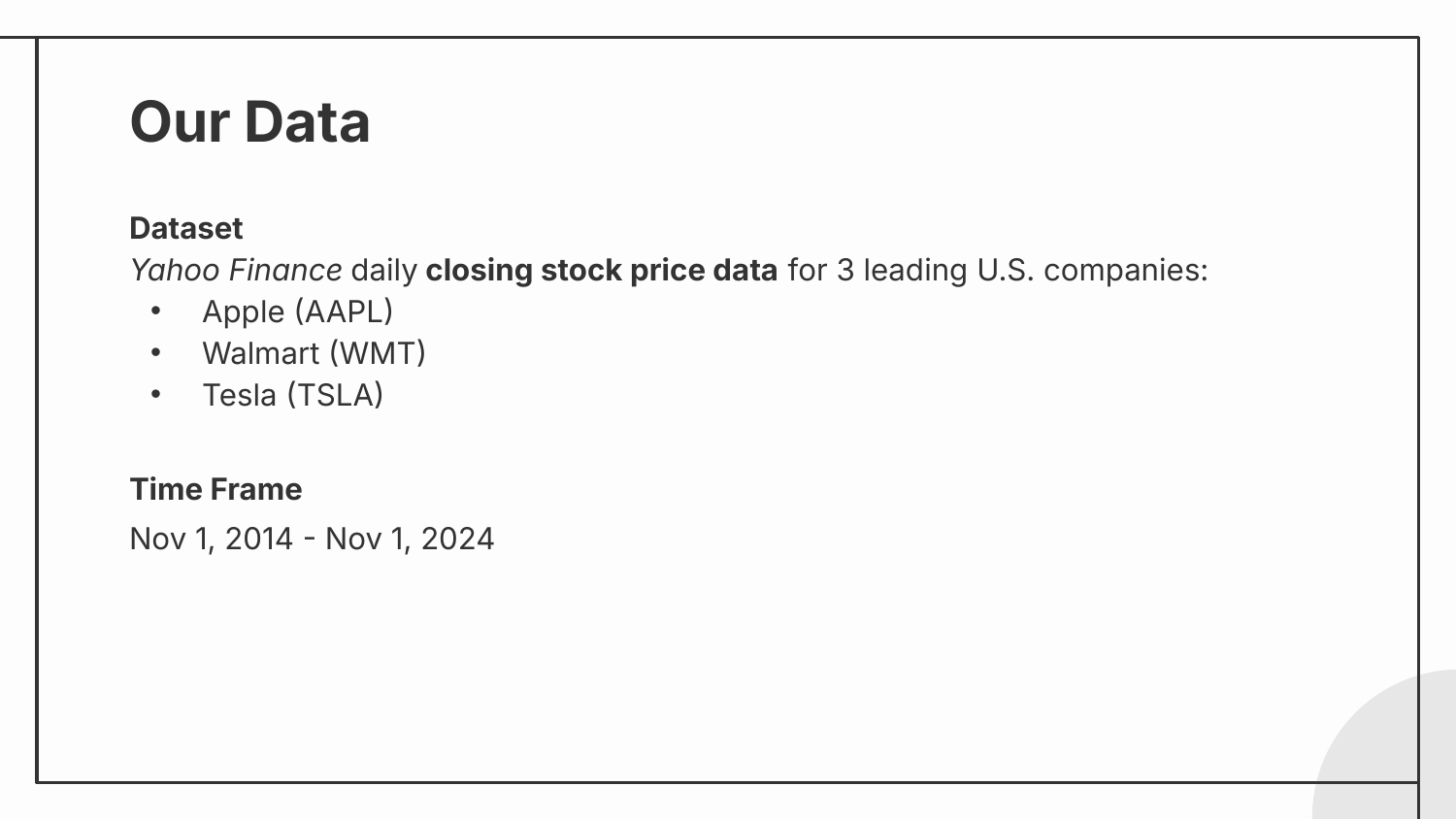

# Our Data
Dataset
Yahoo Finance daily closing stock price data for 3 leading U.S. companies:
Apple (AAPL)
Walmart (WMT)
Tesla (TSLA)
Time Frame
Nov 1, 2014 - Nov 1, 2024